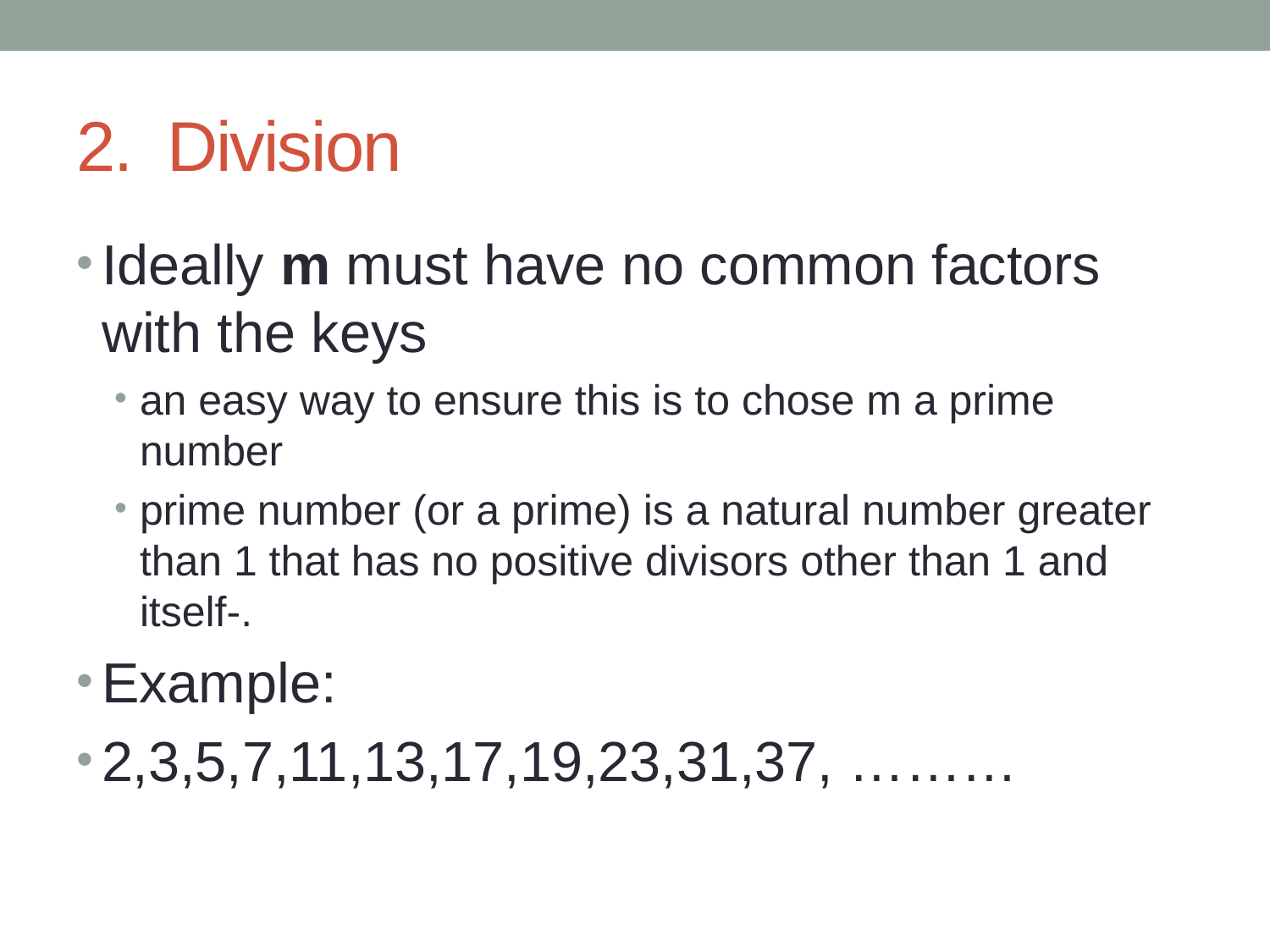

# 2.  Division
Ideally m must have no common factors with the keys
an easy way to ensure this is to chose m a prime number
prime number (or a prime) is a natural number greater than 1 that has no positive divisors other than 1 and itself-.
Example:
2,3,5,7,11,13,17,19,23,31,37, ………